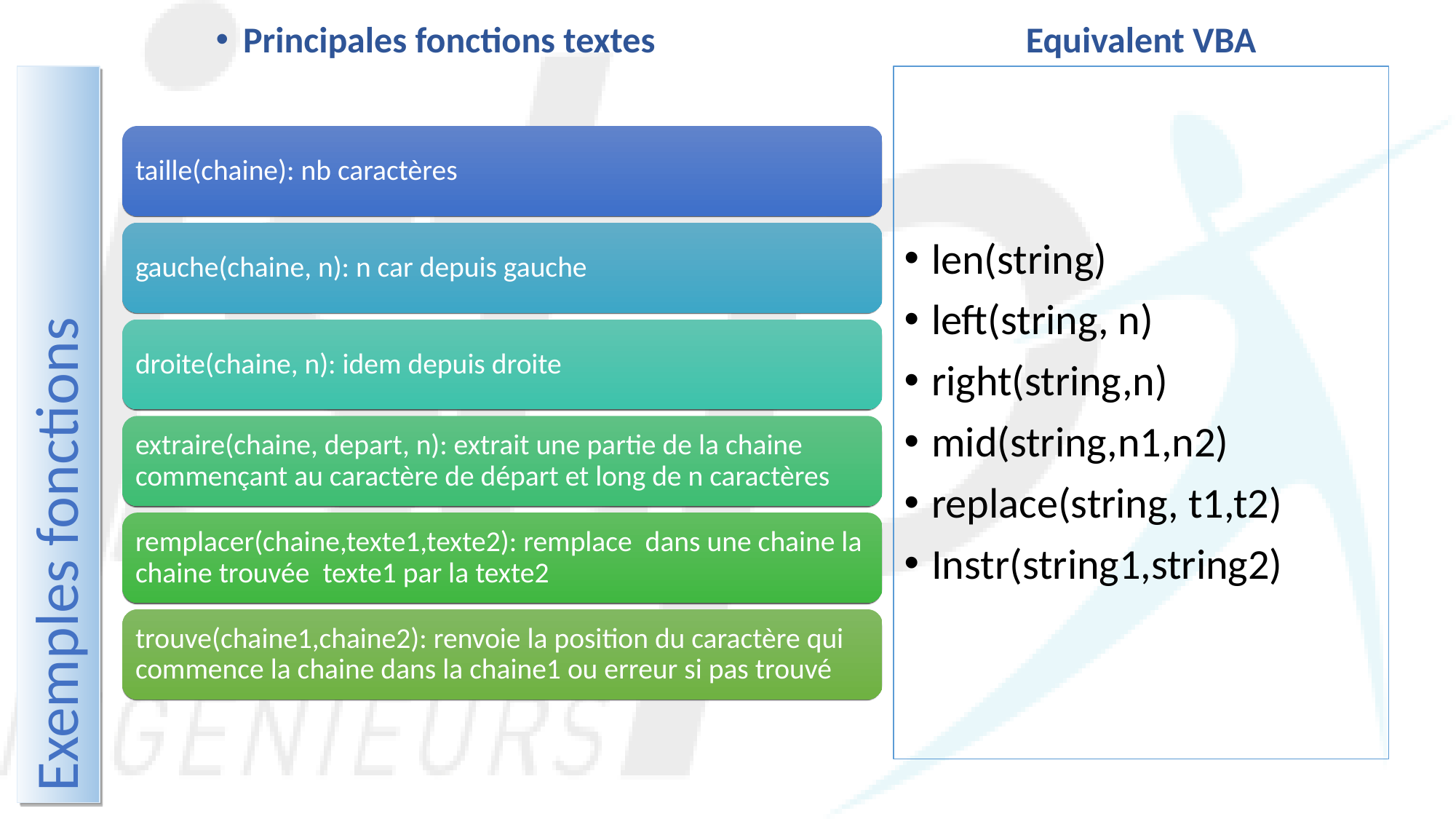

Principales fonctions textes
Equivalent VBA
len(string)
left(string, n)
right(string,n)
mid(string,n1,n2)
replace(string, t1,t2)
Instr(string1,string2)
taille(chaine): nb caractères
gauche(chaine, n): n car depuis gauche
droite(chaine, n): idem depuis droite
extraire(chaine, depart, n): extrait une partie de la chaine commençant au caractère de départ et long de n caractères
remplacer(chaine,texte1,texte2): remplace  dans une chaine la chaine trouvée  texte1 par la texte2
trouve(chaine1,chaine2): renvoie la position du caractère qui commence la chaine dans la chaine1 ou erreur si pas trouvé
Exemples fonctions